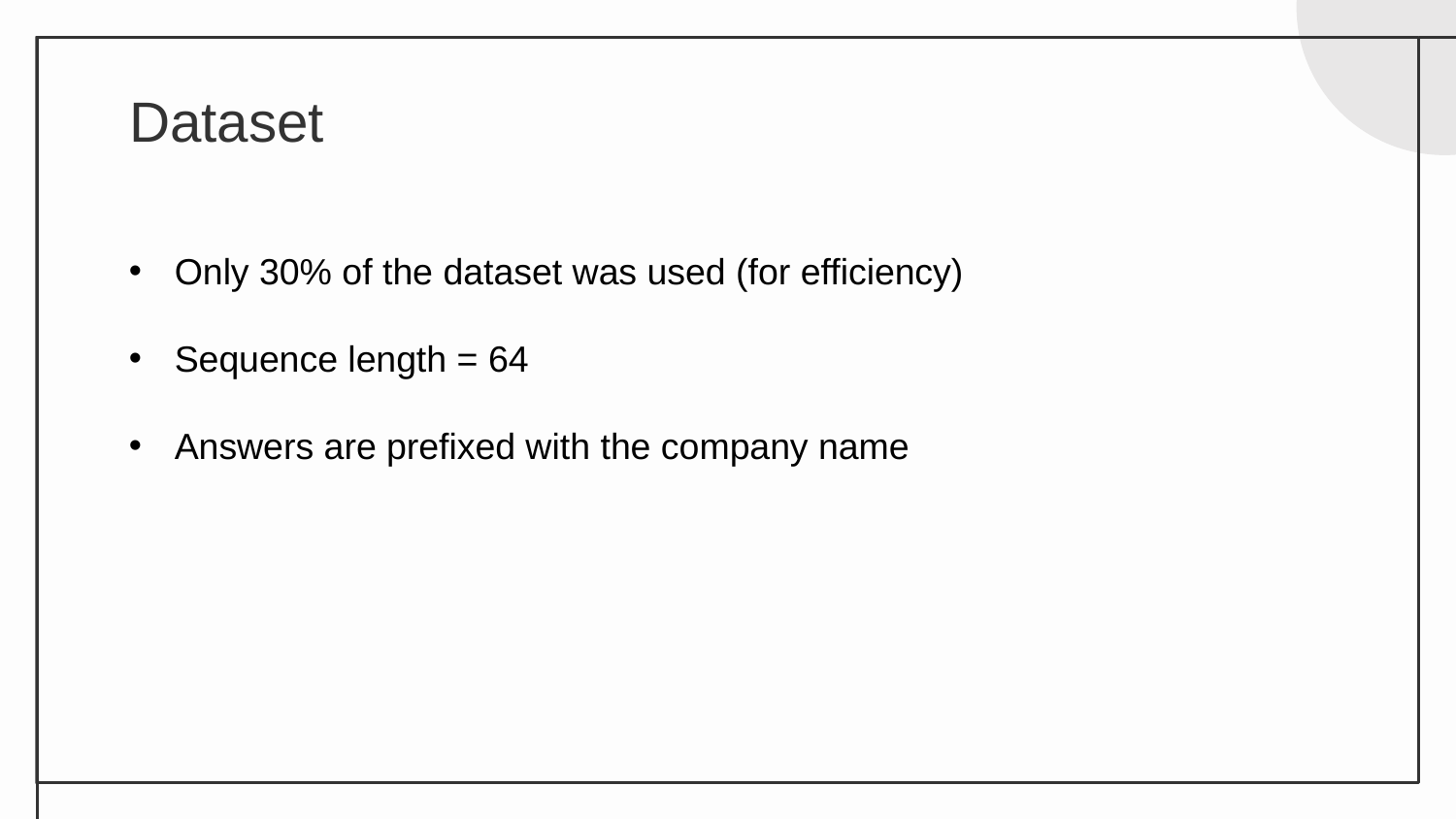

# Dataset
Only 30% of the dataset was used (for efficiency)

Sequence length = 64

Answers are prefixed with the company name